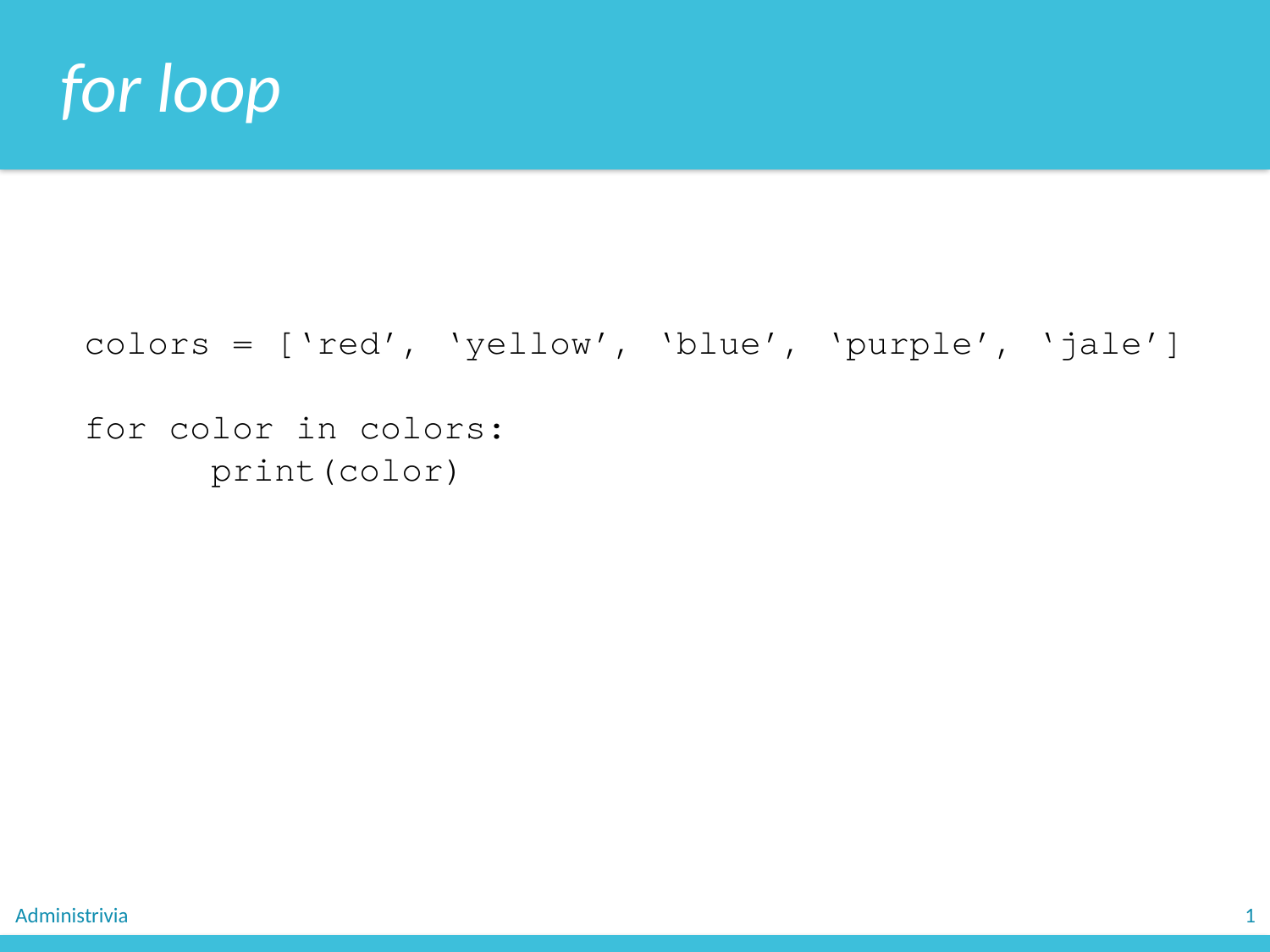

for loop
colors = [‘red’, ‘yellow’, ‘blue’, ‘purple’, ‘jale’]

for color in colors:
	print(color)
Administrivia
1